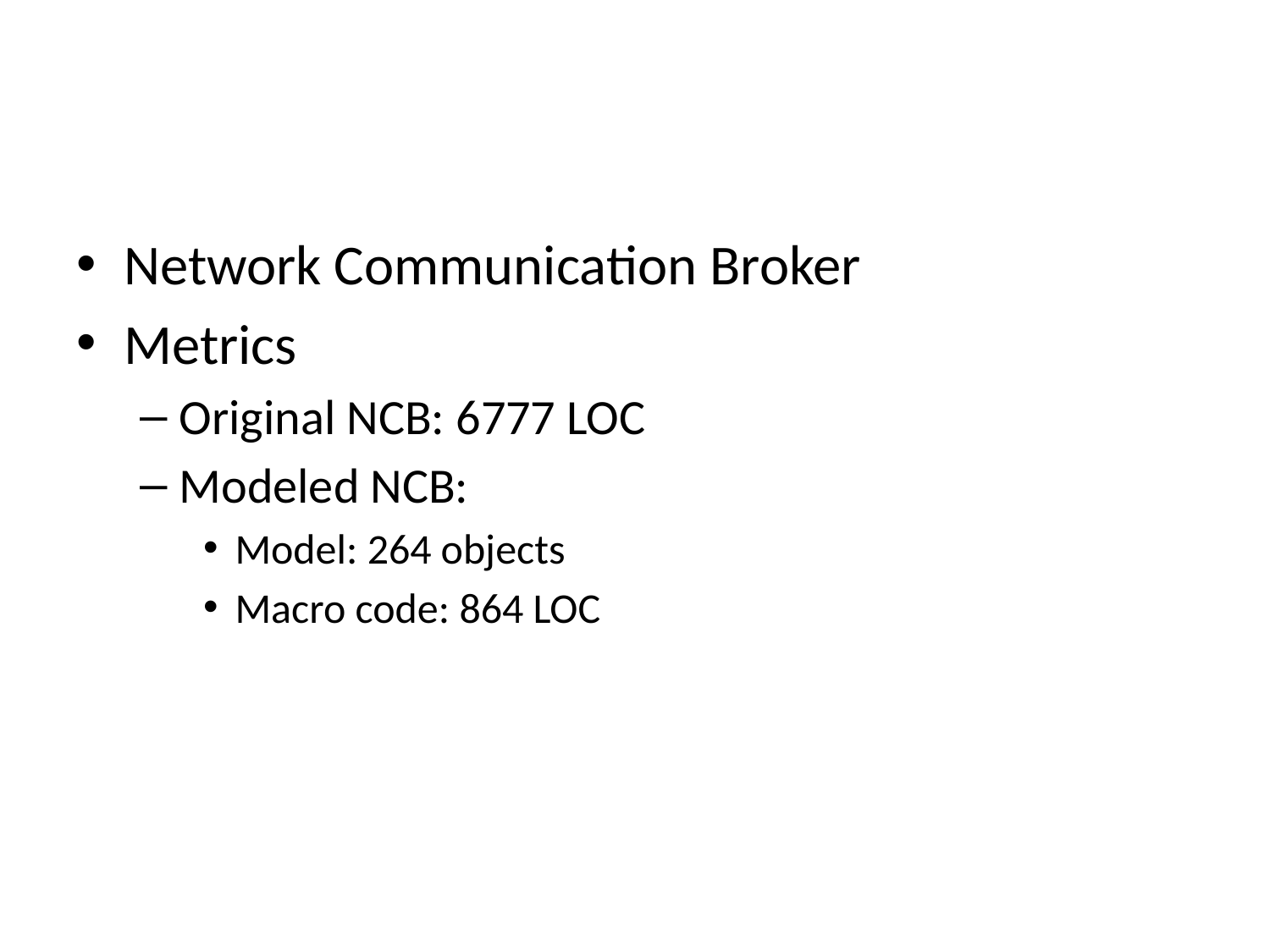

#
Network Communication Broker
Metrics
Original NCB: 6777 LOC
Modeled NCB:
Model: 264 objects
Macro code: 864 LOC